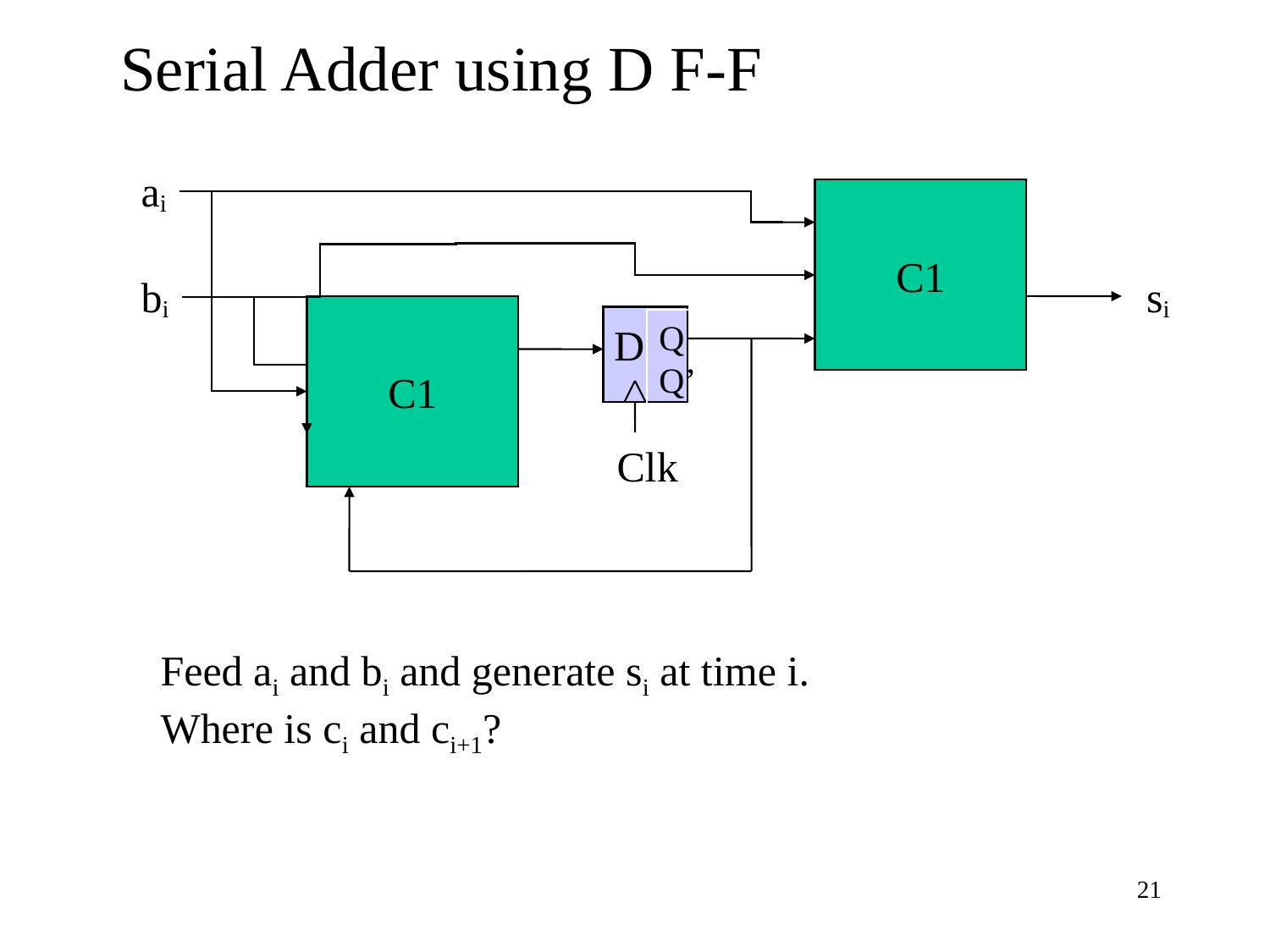

Serial Adder using D F-F
ai
C1

bi
si
C1

Q
Q’
D
D

Clk

Feed ai and bi and generate si at time i.
Where is ci and ci+1?
21